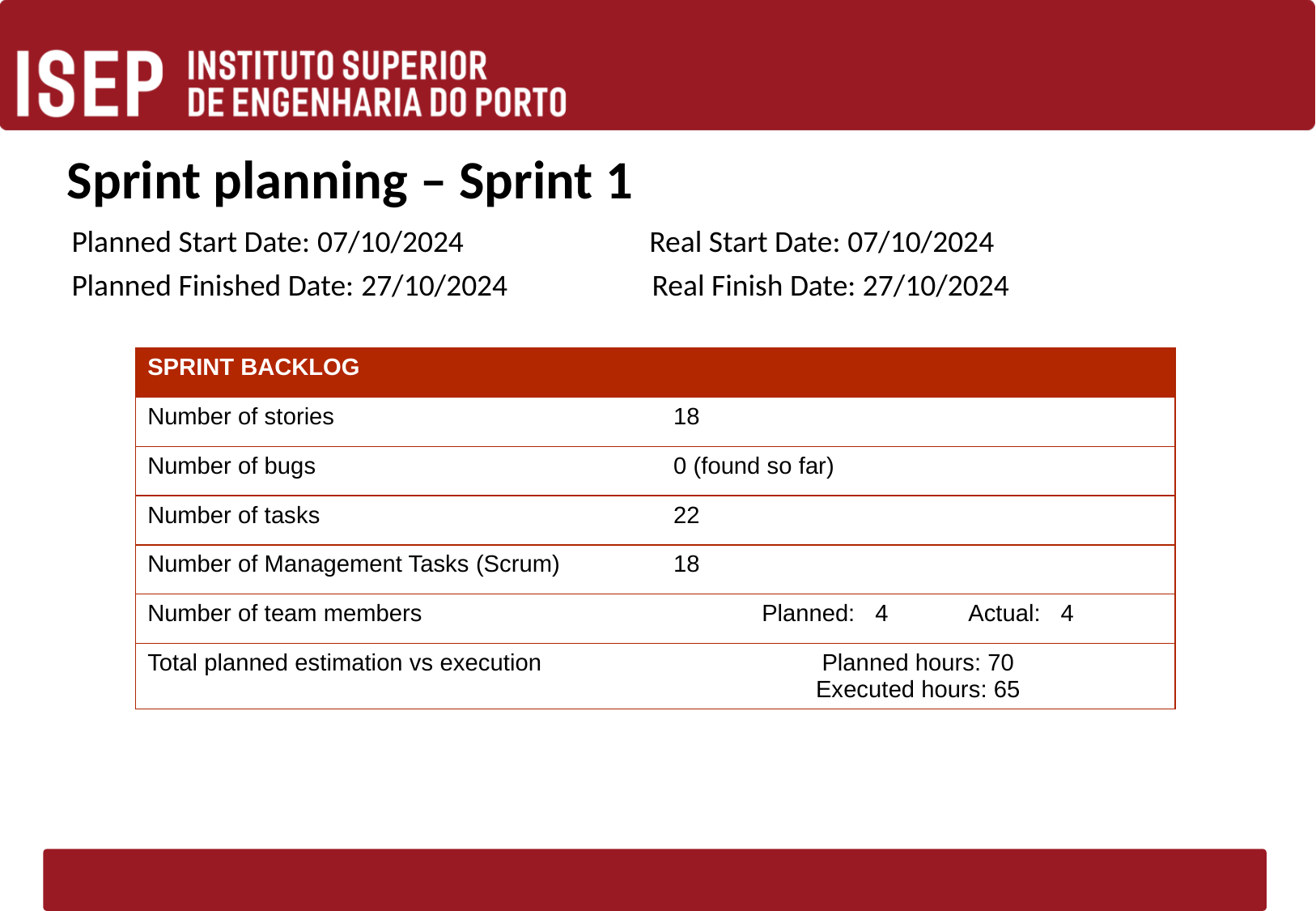

# Sprint planning – Sprint 1
Planned Start Date: 07/10/2024                           Real Start Date: 07/10/2024
Planned Finished Date: 27/10/2024                     Real Finish Date: 27/10/2024

| SPRINT BACKLOG |  |
| --- | --- |
| Number of stories | 18 |
| Number of bugs | 0 (found so far) |
| Number of tasks | 22 |
| Number of Management Tasks (Scrum) | 18 |
| Number of team members | Planned:   4            Actual:   4 |
| Total planned estimation vs execution | Planned hours: 70 Executed hours: 65 |